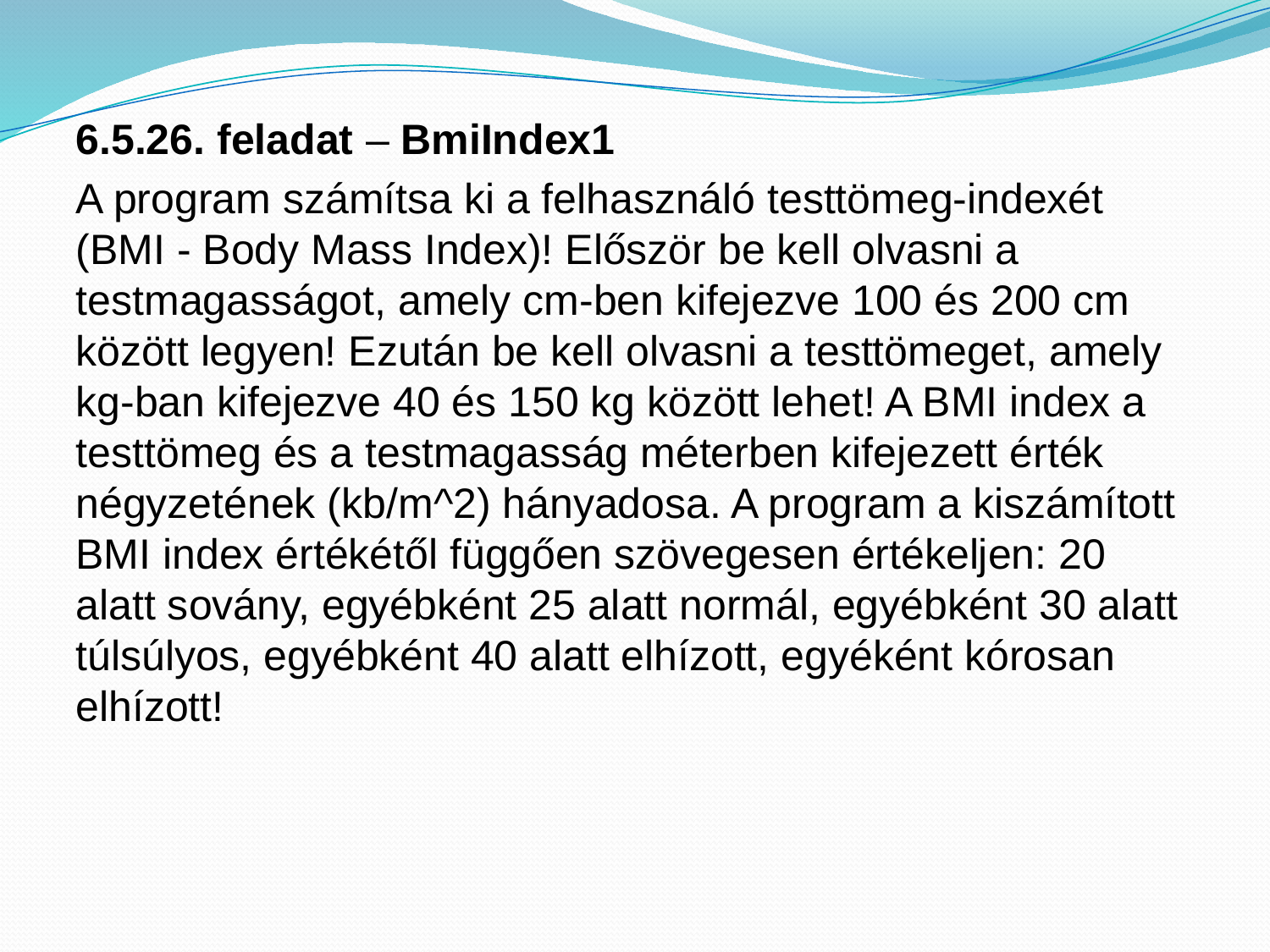

6.5.26. feladat – BmiIndex1
A program számítsa ki a felhasználó testtömeg-indexét (BMI - Body Mass Index)! Először be kell olvasni a testmagasságot, amely cm-ben kifejezve 100 és 200 cm között legyen! Ezután be kell olvasni a testtömeget, amely kg-ban kifejezve 40 és 150 kg között lehet! A BMI index a testtömeg és a testmagasság méterben kifejezett érték négyzetének (kb/m^2) hányadosa. A program a kiszámított BMI index értékétől függően szövegesen értékeljen: 20 alatt sovány, egyébként 25 alatt normál, egyébként 30 alatt túlsúlyos, egyébként 40 alatt elhízott, egyéként kórosan elhízott!